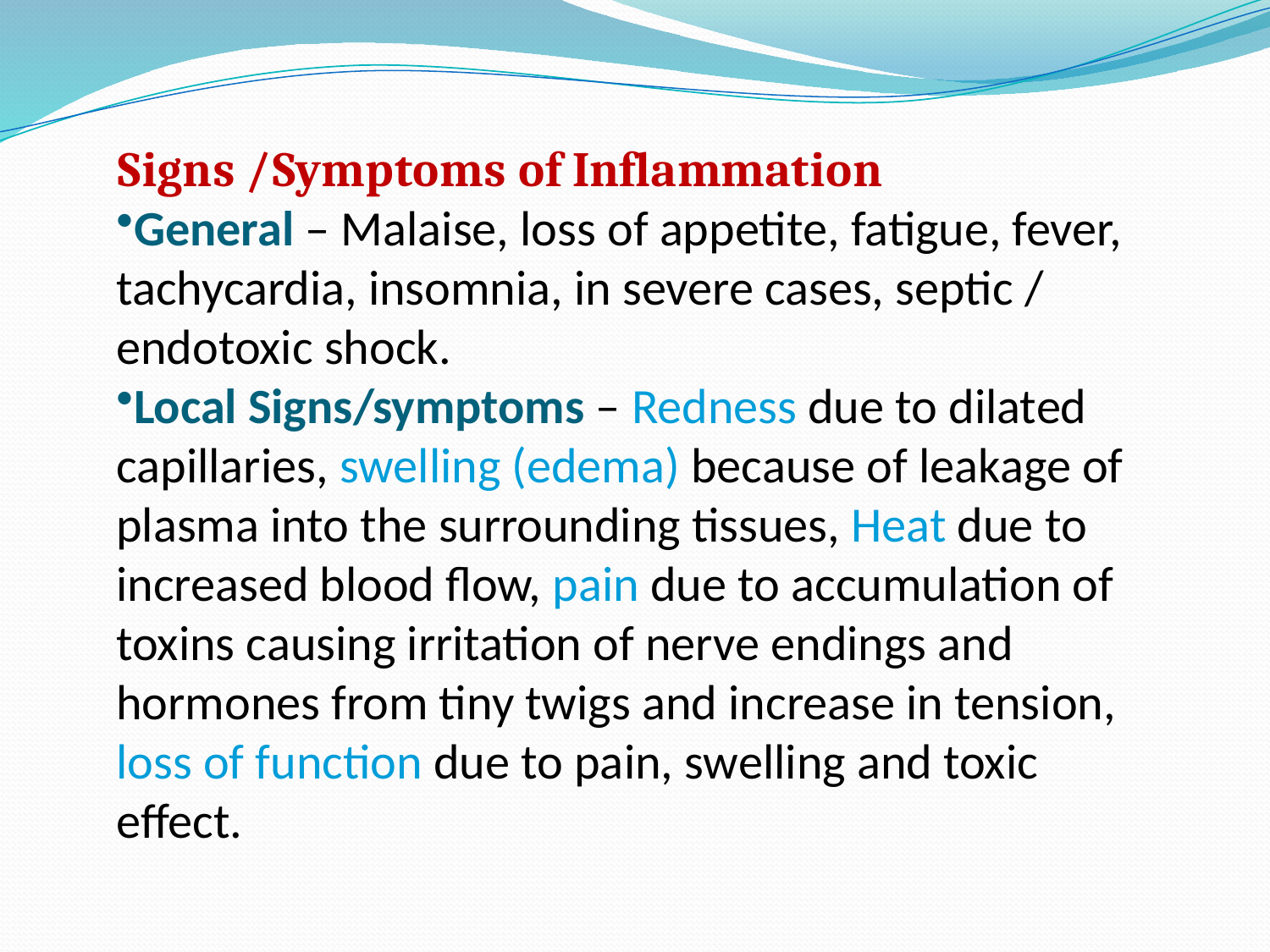

Signs /Symptoms of Inflammation
General – Malaise, loss of appetite, fatigue, fever, tachycardia, insomnia, in severe cases, septic / endotoxic shock.
Local Signs/symptoms – Redness due to dilated capillaries, swelling (edema) because of leakage of plasma into the surrounding tissues, Heat due to increased blood flow, pain due to accumulation of toxins causing irritation of nerve endings and hormones from tiny twigs and increase in tension, loss of function due to pain, swelling and toxic effect.